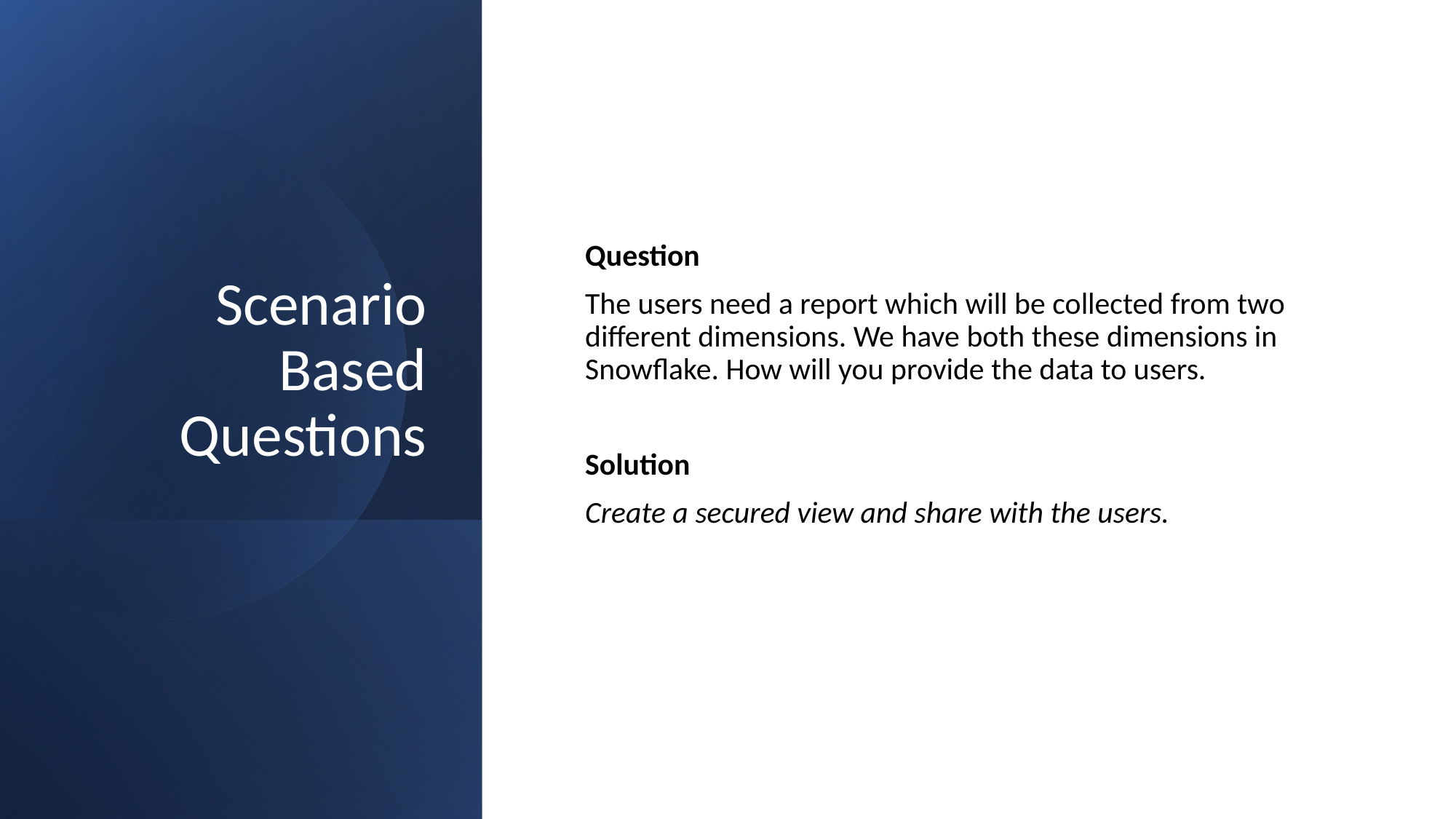

# Scenario Based Questions
Question
The users need a report which will be collected from two different dimensions. We have both these dimensions in Snowflake. How will you provide the data to users.

Solution
Create a secured view and share with the users.